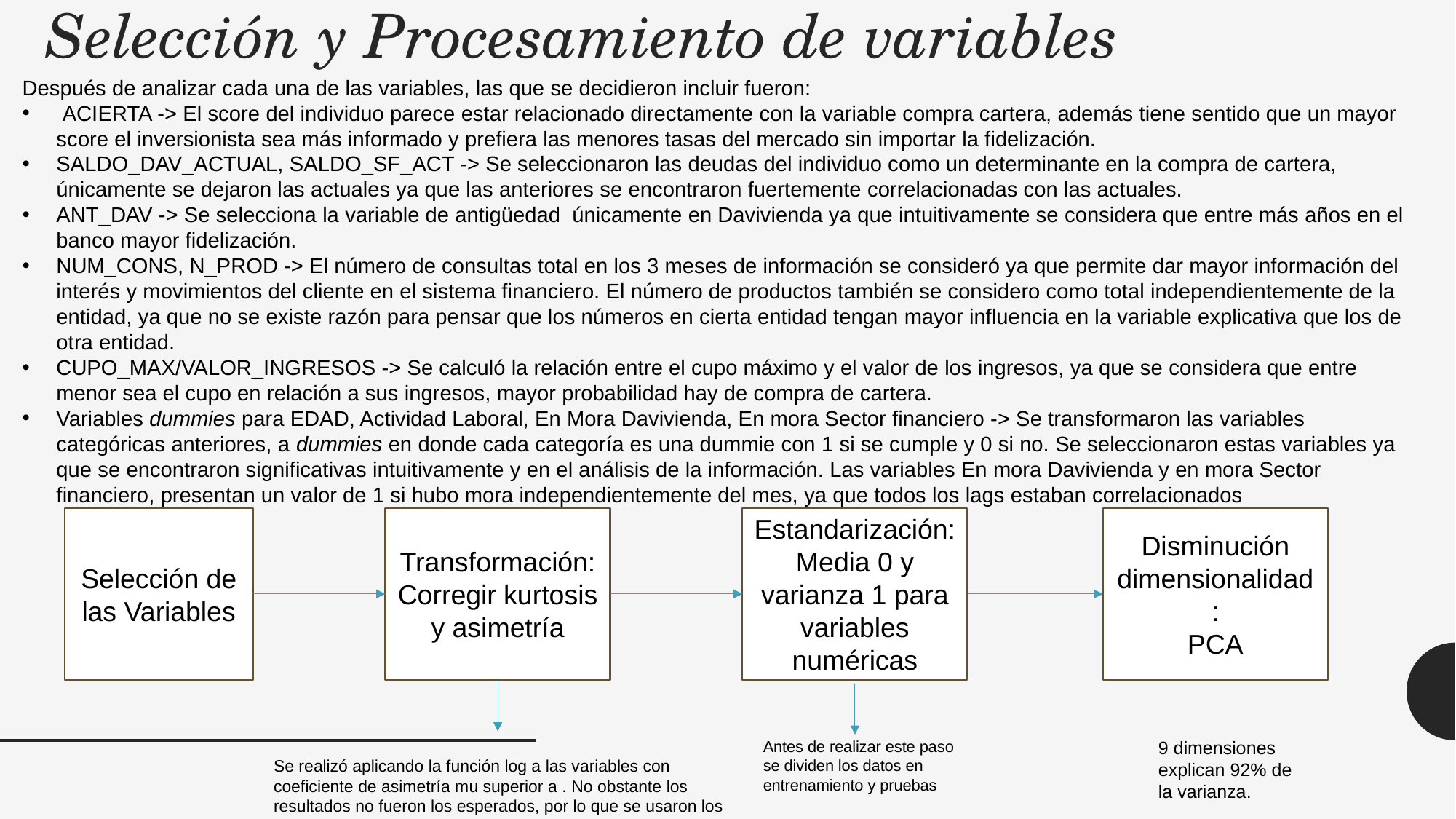

# Selección y Procesamiento de variables
Después de analizar cada una de las variables, las que se decidieron incluir fueron:
 ACIERTA -> El score del individuo parece estar relacionado directamente con la variable compra cartera, además tiene sentido que un mayor score el inversionista sea más informado y prefiera las menores tasas del mercado sin importar la fidelización.
SALDO_DAV_ACTUAL, SALDO_SF_ACT -> Se seleccionaron las deudas del individuo como un determinante en la compra de cartera, únicamente se dejaron las actuales ya que las anteriores se encontraron fuertemente correlacionadas con las actuales.
ANT_DAV -> Se selecciona la variable de antigüedad  únicamente en Davivienda ya que intuitivamente se considera que entre más años en el banco mayor fidelización.
NUM_CONS, N_PROD -> El número de consultas total en los 3 meses de información se consideró ya que permite dar mayor información del interés y movimientos del cliente en el sistema financiero. El número de productos también se considero como total independientemente de la entidad, ya que no se existe razón para pensar que los números en cierta entidad tengan mayor influencia en la variable explicativa que los de otra entidad.
CUPO_MAX/VALOR_INGRESOS -> Se calculó la relación entre el cupo máximo y el valor de los ingresos, ya que se considera que entre  menor sea el cupo en relación a sus ingresos, mayor probabilidad hay de compra de cartera.
Variables dummies para EDAD, Actividad Laboral, En Mora Davivienda, En mora Sector financiero -> Se transformaron las variables categóricas anteriores, a dummies en donde cada categoría es una dummie con 1 si se cumple y 0 si no. Se seleccionaron estas variables ya que se encontraron significativas intuitivamente y en el análisis de la información. Las variables En mora Davivienda y en mora Sector financiero, presentan un valor de 1 si hubo mora independientemente del mes, ya que todos los lags estaban correlacionados
Transformación: Corregir kurtosis y asimetría
Estandarización: Media 0 y varianza 1 para variables numéricas
Disminución dimensionalidad:
PCA
Selección de las Variables
Antes de realizar este paso se dividen los datos en entrenamiento y pruebas
9 dimensiones explican 92% de la varianza.
Se realizó aplicando la función log a las variables con coeficiente de asimetría mu superior a . No obstante los resultados no fueron los esperados, por lo que se usaron los datos sin transformar.